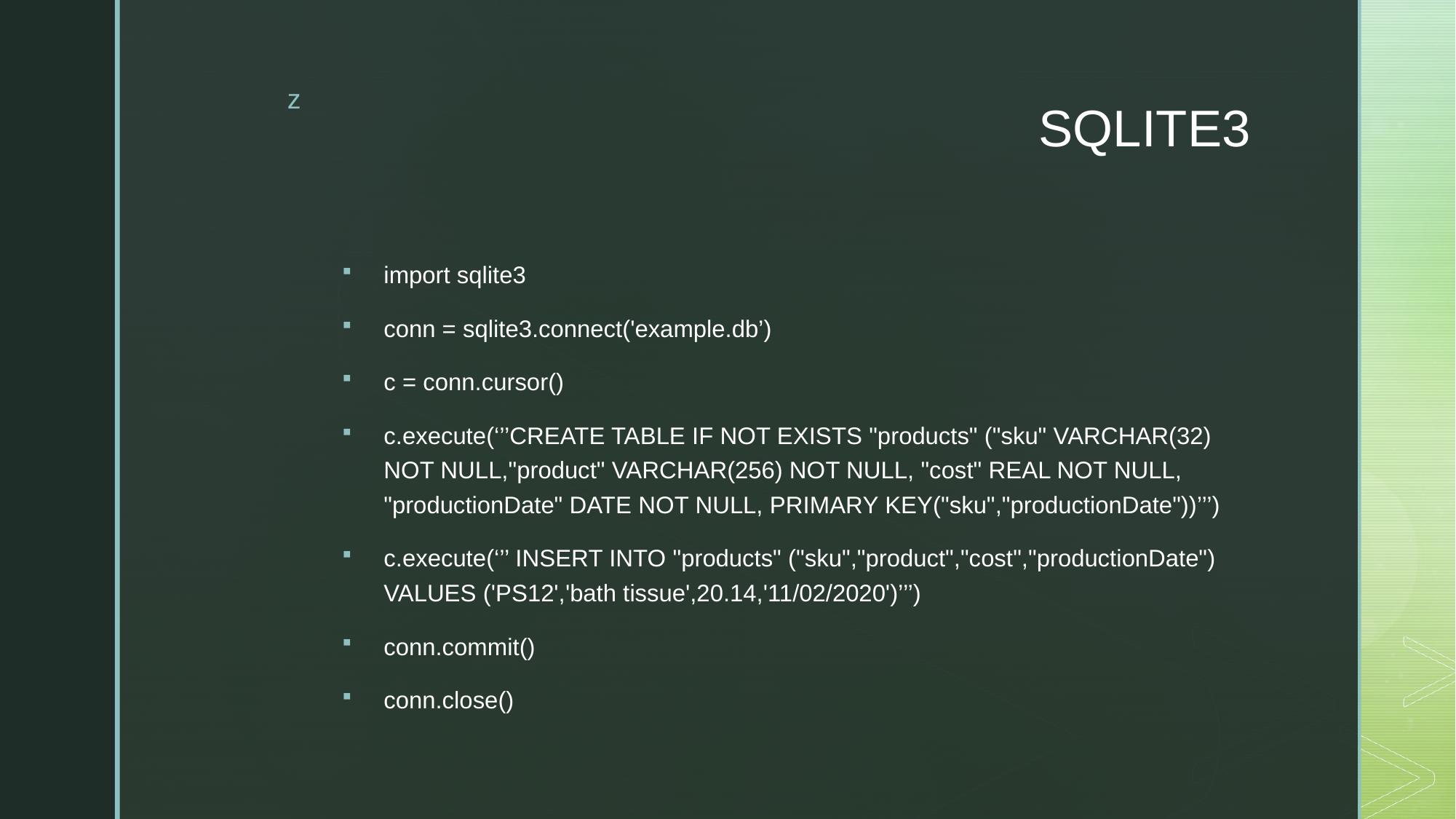

# SQLITE3
import sqlite3
conn = sqlite3.connect('example.db’)
c = conn.cursor()
c.execute(‘’’CREATE TABLE IF NOT EXISTS "products" ("sku" VARCHAR(32) NOT NULL,"product" VARCHAR(256) NOT NULL, "cost" REAL NOT NULL, "productionDate" DATE NOT NULL, PRIMARY KEY("sku","productionDate"))’’’)
c.execute(‘’’ INSERT INTO "products" ("sku","product","cost","productionDate") VALUES ('PS12','bath tissue',20.14,'11/02/2020')’’’)
conn.commit()
conn.close()